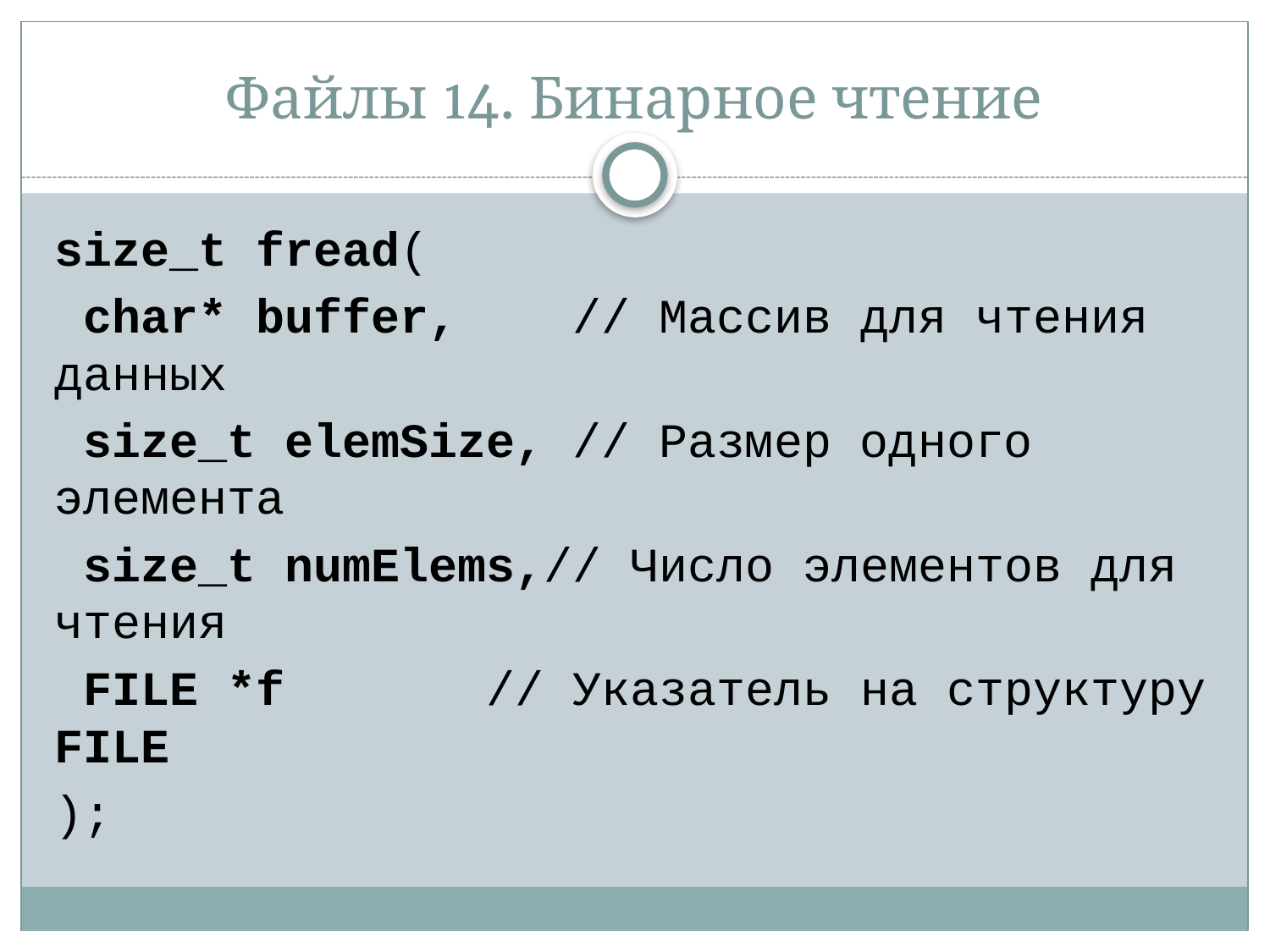

# Файлы 14. Бинарное чтение
size_t fread(
 char* buffer,    // Массив для чтения данных
 size_t elemSize, // Размер одного элемента
 size_t numElems,// Число элементов для чтения
 FILE *f       // Указатель на структуру FILE
);